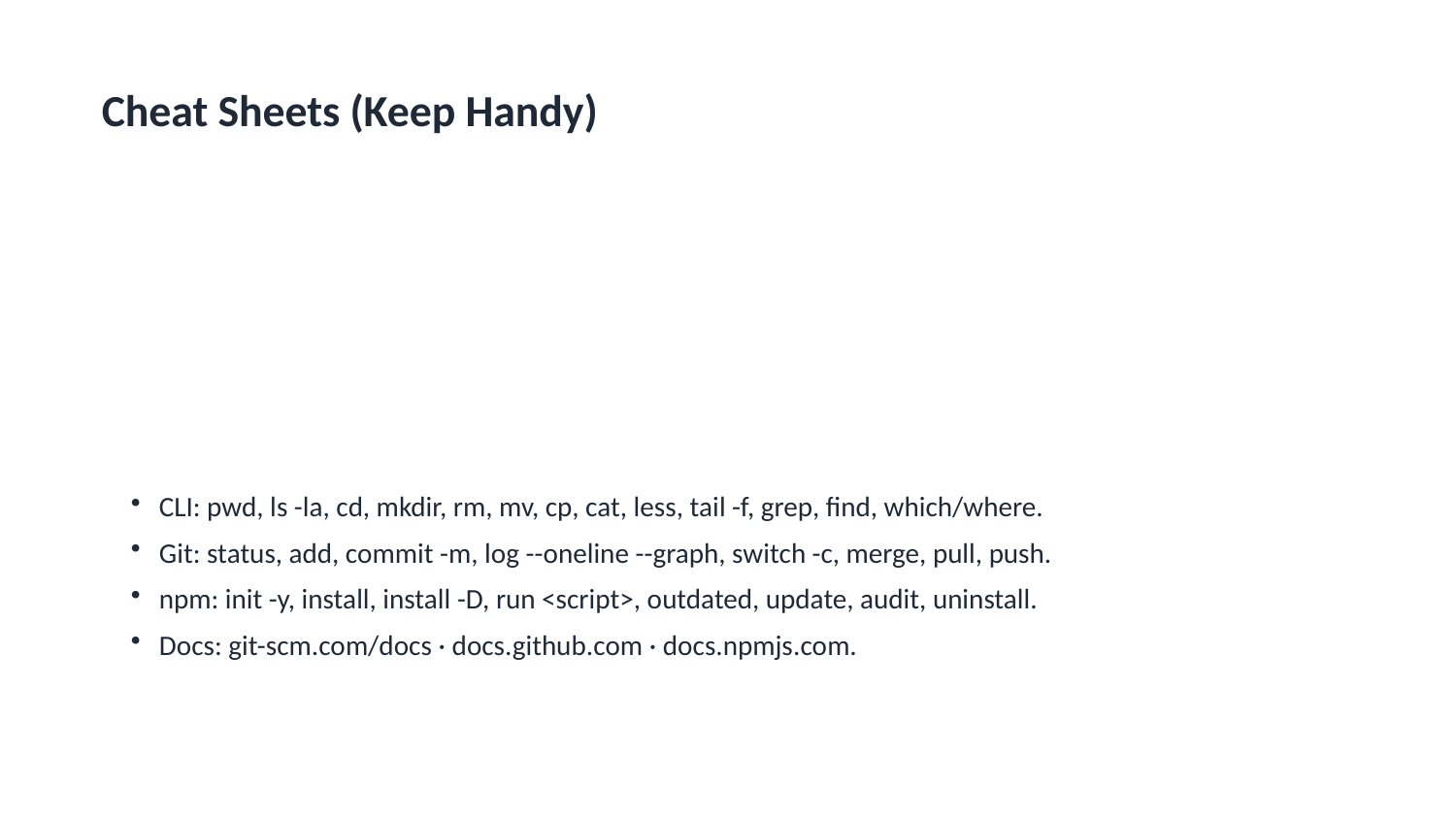

Cheat Sheets (Keep Handy)
CLI: pwd, ls -la, cd, mkdir, rm, mv, cp, cat, less, tail -f, grep, find, which/where.
Git: status, add, commit -m, log --oneline --graph, switch -c, merge, pull, push.
npm: init -y, install, install -D, run <script>, outdated, update, audit, uninstall.
Docs: git-scm.com/docs · docs.github.com · docs.npmjs.com.